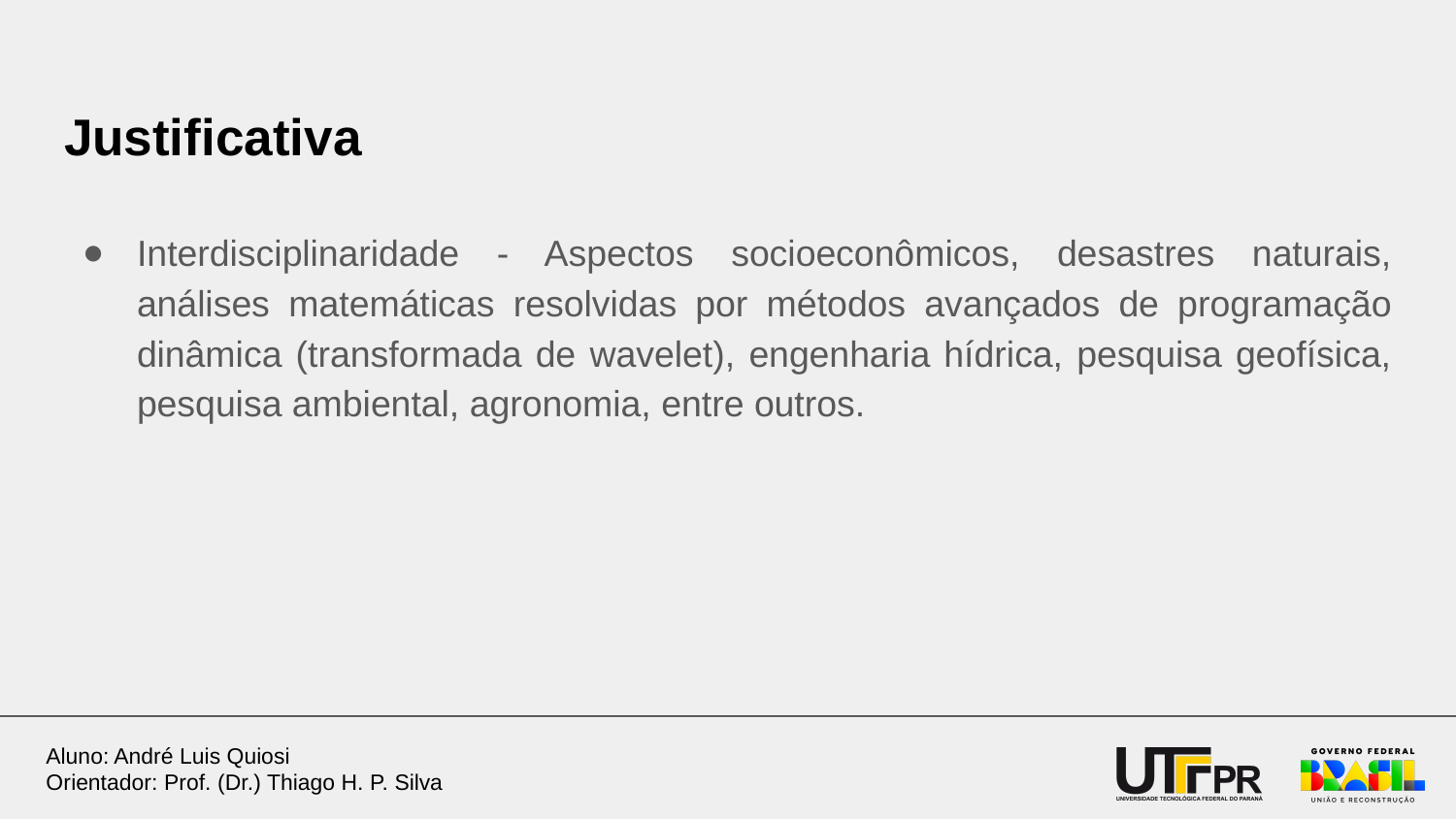

# Justificativa
Interdisciplinaridade - Aspectos socioeconômicos, desastres naturais, análises matemáticas resolvidas por métodos avançados de programação dinâmica (transformada de wavelet), engenharia hídrica, pesquisa geofísica, pesquisa ambiental, agronomia, entre outros.